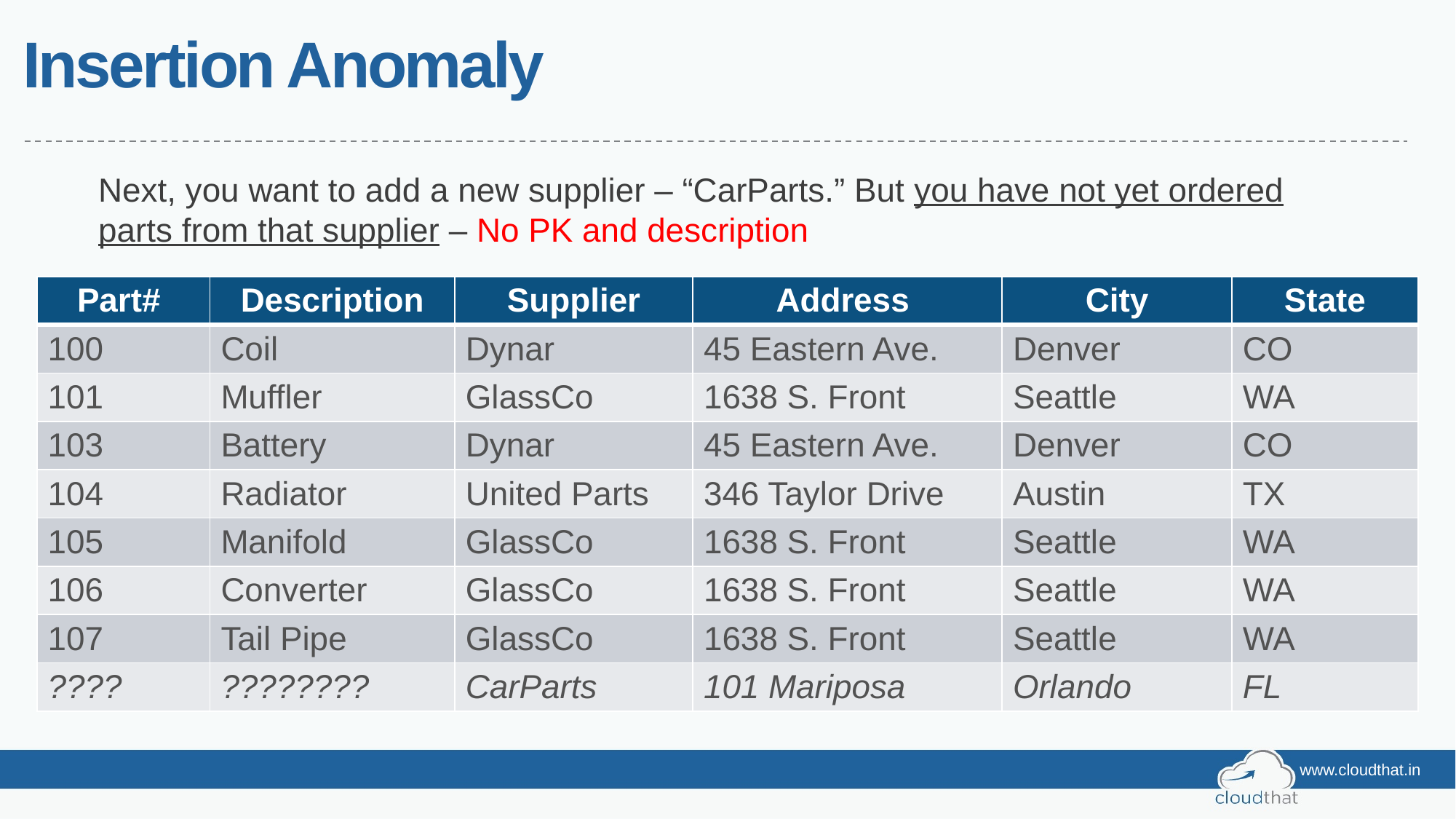

# Insertion Anomaly
Next, you want to add a new supplier – “CarParts.” But you have not yet ordered parts from that supplier – No PK and description
| Part# | Description | Supplier | Address | City | State |
| --- | --- | --- | --- | --- | --- |
| 100 | Coil | Dynar | 45 Eastern Ave. | Denver | CO |
| 101 | Muffler | GlassCo | 1638 S. Front | Seattle | WA |
| 103 | Battery | Dynar | 45 Eastern Ave. | Denver | CO |
| 104 | Radiator | United Parts | 346 Taylor Drive | Austin | TX |
| 105 | Manifold | GlassCo | 1638 S. Front | Seattle | WA |
| 106 | Converter | GlassCo | 1638 S. Front | Seattle | WA |
| 107 | Tail Pipe | GlassCo | 1638 S. Front | Seattle | WA |
| ???? | ???????? | CarParts | 101 Mariposa | Orlando | FL |